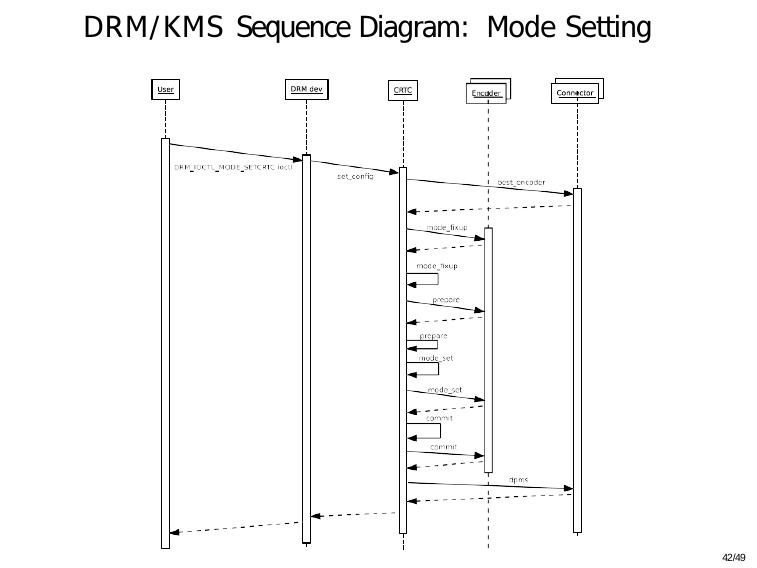

# DRM/KMS Sequence Diagram:  Mode Setting

42/49